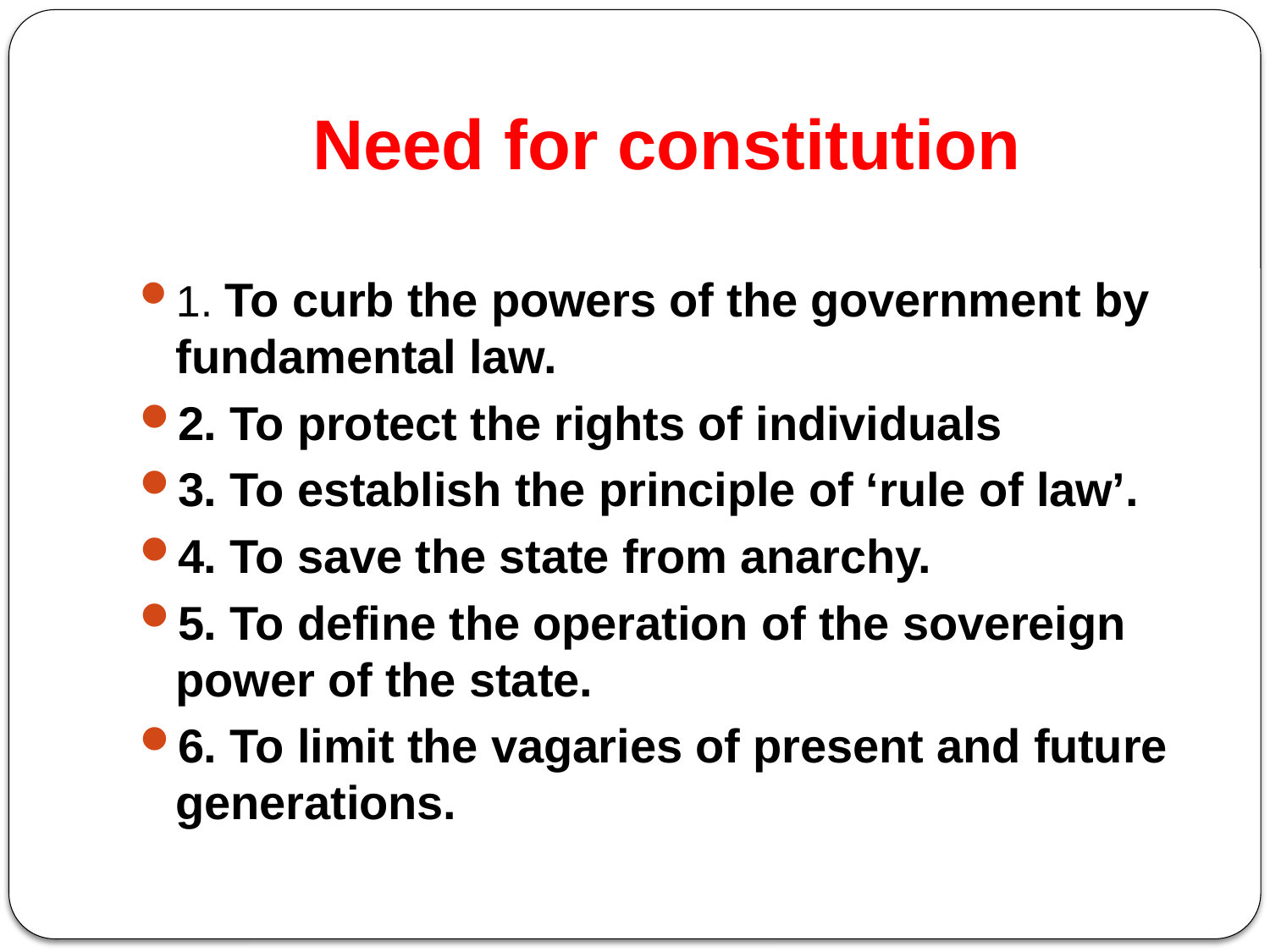

# Need for constitution

1. To curb the powers of the government by fundamental law.
2. To protect the rights of individuals
3. To establish the principle of ‘rule of law’.
4. To save the state from anarchy.
5. To define the operation of the sovereign power of the state.
6. To limit the vagaries of present and future generations.